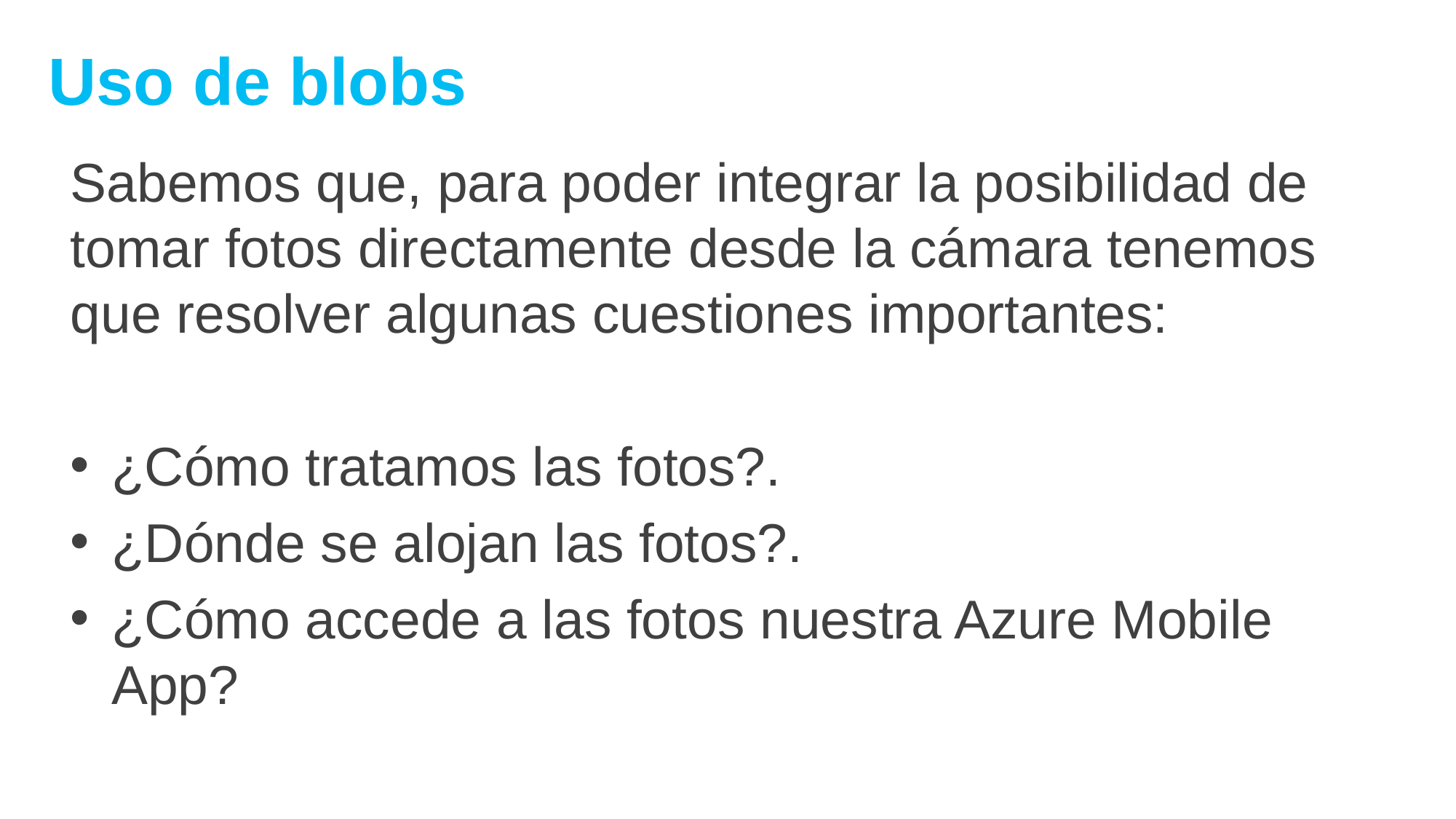

# Uso de blobs
Sabemos que, para poder integrar la posibilidad de tomar fotos directamente desde la cámara tenemos que resolver algunas cuestiones importantes:

¿Cómo tratamos las fotos?.
¿Dónde se alojan las fotos?.
¿Cómo accede a las fotos nuestra Azure Mobile App?